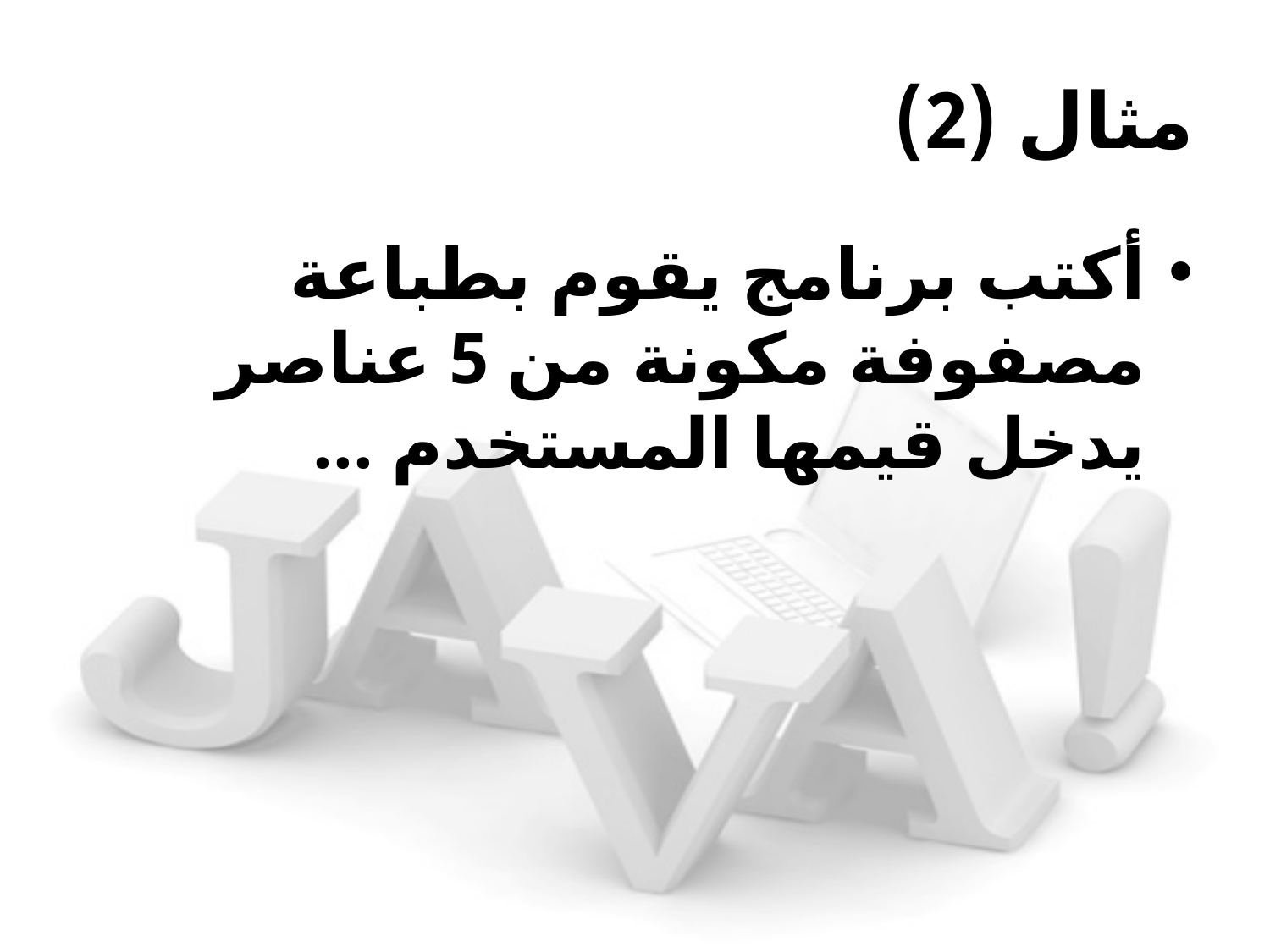

# مثال (2)
أكتب برنامج يقوم بطباعة مصفوفة مكونة من 5 عناصر يدخل قيمها المستخدم ...